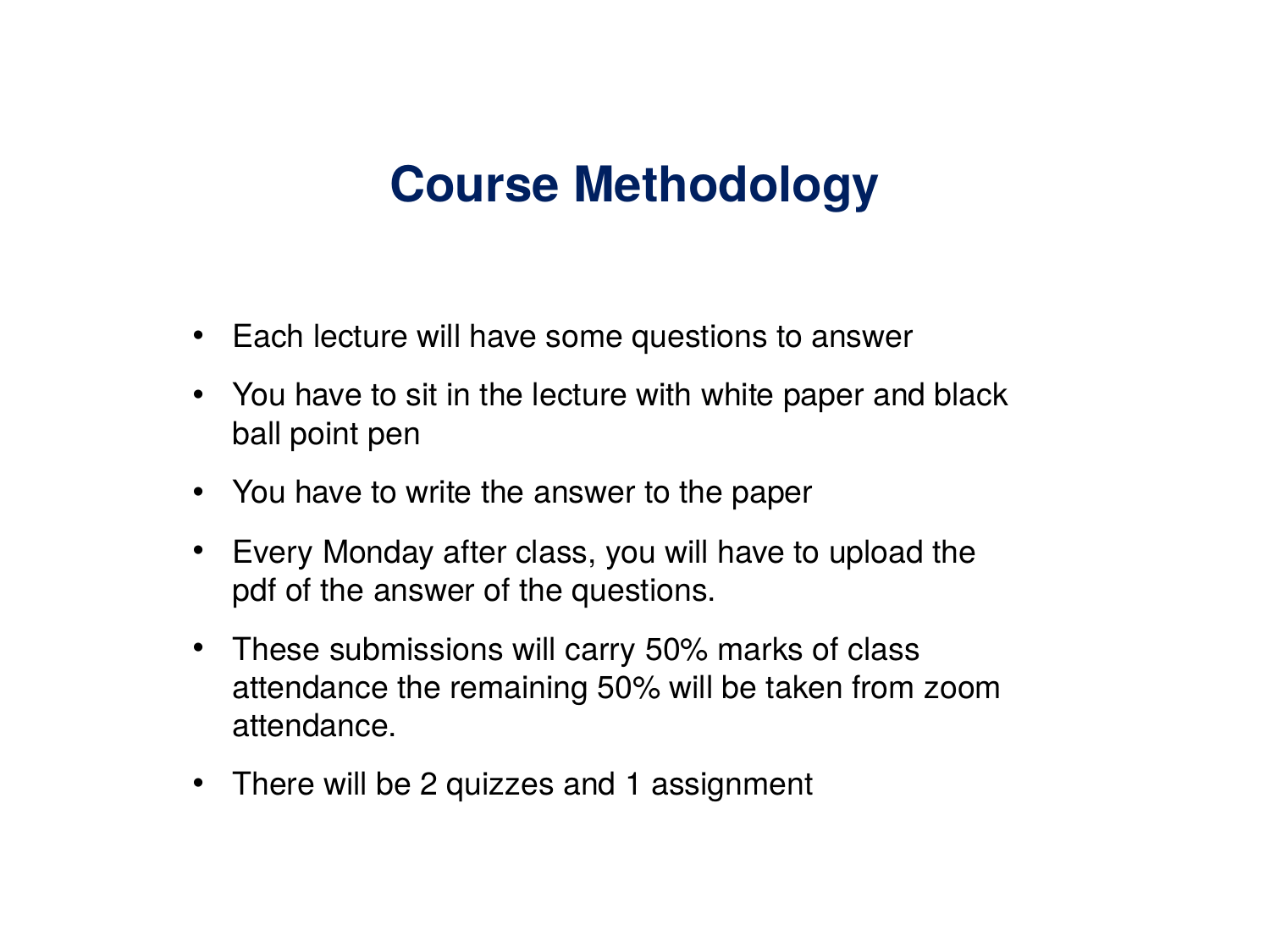

# Course Methodology
Each lecture will have some questions to answer
You have to sit in the lecture with white paper and black ball point pen
You have to write the answer to the paper
Every Monday after class, you will have to upload the pdf of the answer of the questions.
These submissions will carry 50% marks of class attendance the remaining 50% will be taken from zoom attendance.
There will be 2 quizzes and 1 assignment